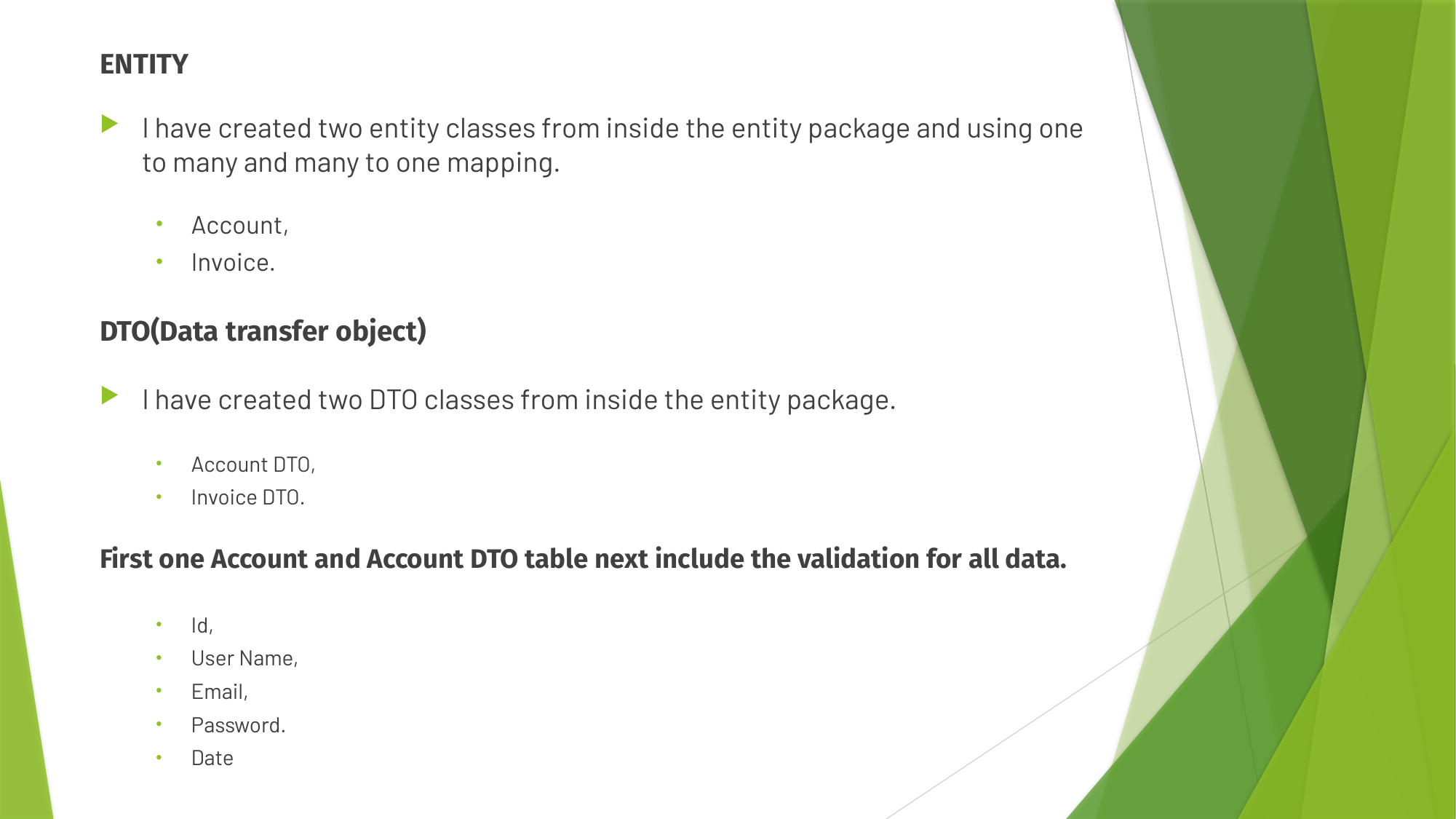

ENTITY

I have created two entity classes from inside the entity package and using one to many and many to one mapping.

Account,
Invoice.

DTO(Data transfer object)

I have created two DTO classes from inside the entity package.

Account DTO,
Invoice DTO.

First one Account and Account DTO table next include the validation for all data.

Id,
User Name,
Email,
Password.
Date